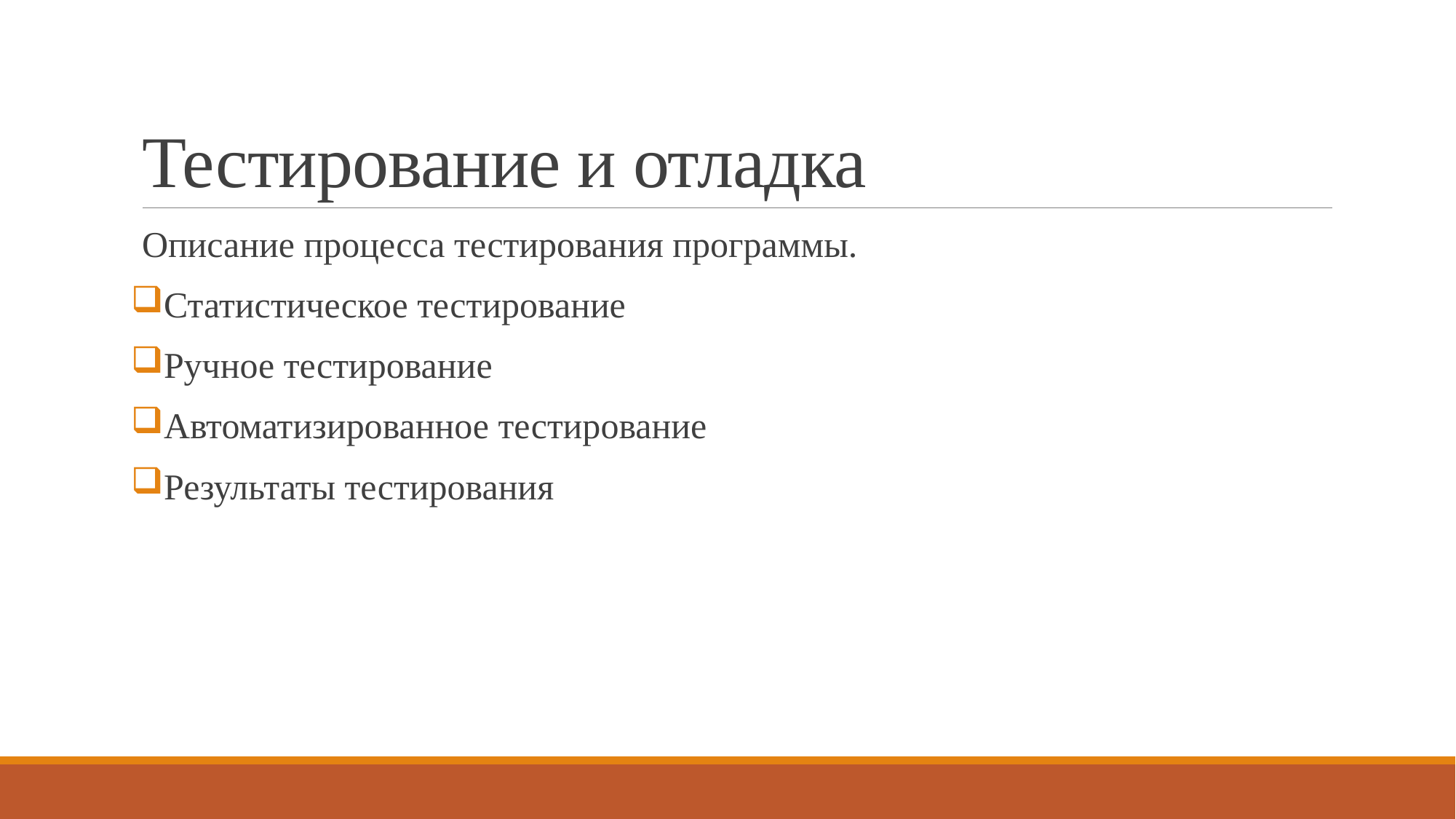

# Тестирование и отладка
Описание процесса тестирования программы.
Статистическое тестирование
Ручное тестирование
Автоматизированное тестирование
Результаты тестирования